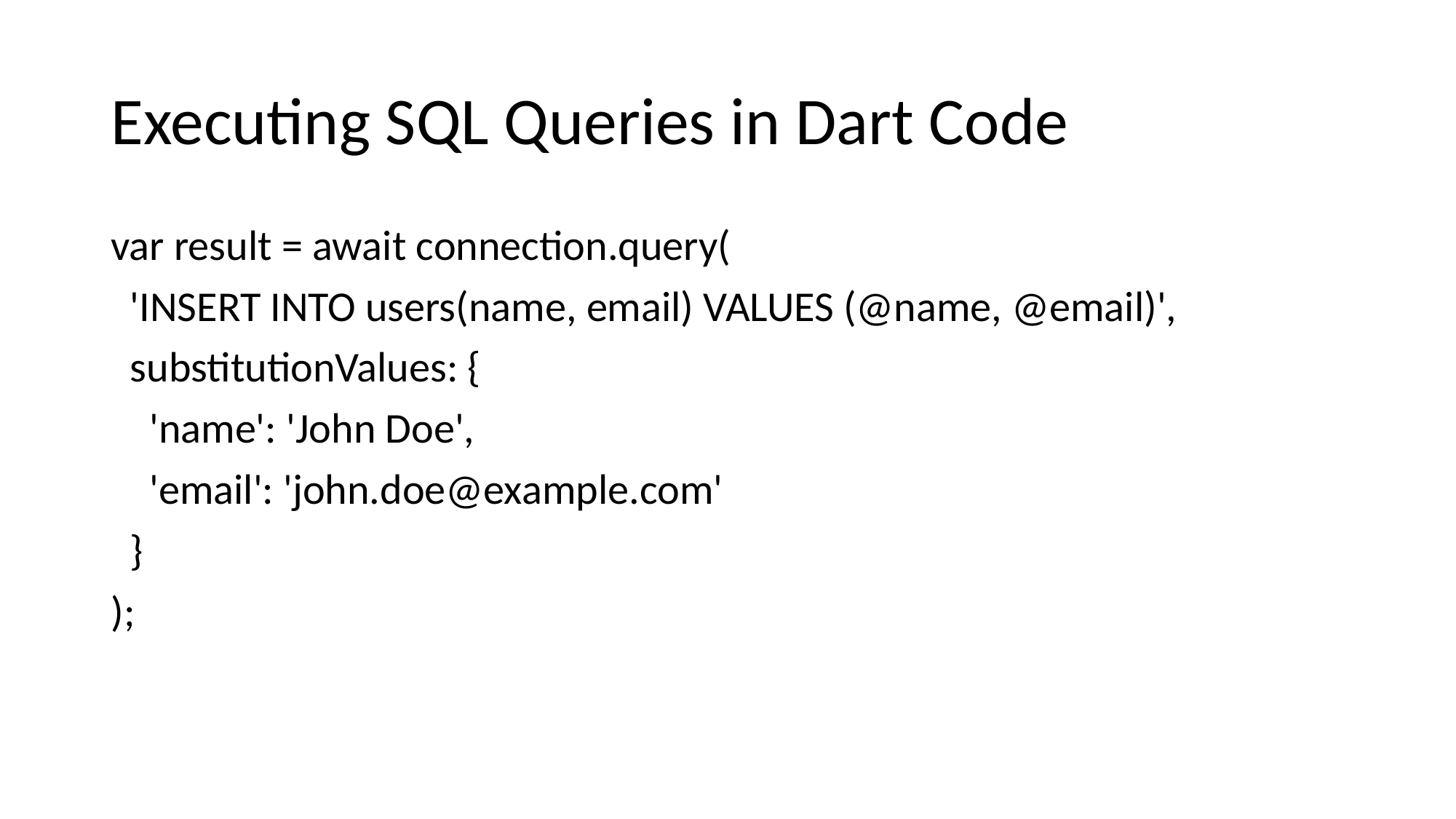

# Executing SQL Queries in Dart Code
var result = await connection.query(
  'INSERT INTO users(name, email) VALUES (@name, @email)',
  substitutionValues: {
    'name': 'John Doe',
    'email': 'john.doe@example.com'
  }
);